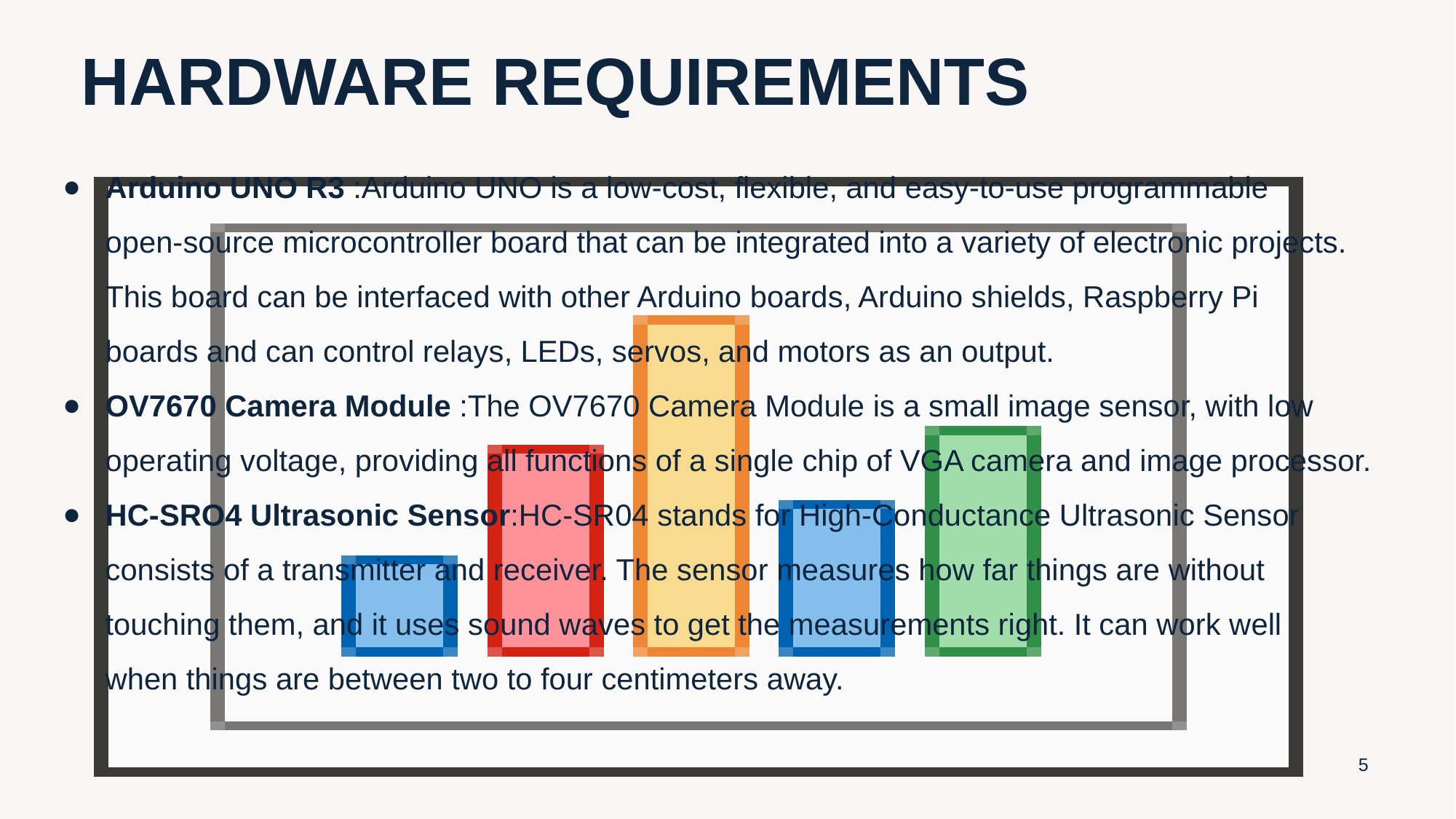

# HARDWARE REQUIREMENTS
Arduino UNO R3 :Arduino UNO is a low-cost, flexible, and easy-to-use programmable open-source microcontroller board that can be integrated into a variety of electronic projects. This board can be interfaced with other Arduino boards, Arduino shields, Raspberry Pi boards and can control relays, LEDs, servos, and motors as an output.
OV7670 Camera Module :The OV7670 Camera Module is a small image sensor, with low operating voltage, providing all functions of a single chip of VGA camera and image processor.
HC-SRO4 Ultrasonic Sensor:HC-SR04 stands for High-Conductance Ultrasonic Sensor consists of a transmitter and receiver. The sensor measures how far things are without touching them, and it uses sound waves to get the measurements right. It can work well when things are between two to four centimeters away.

5